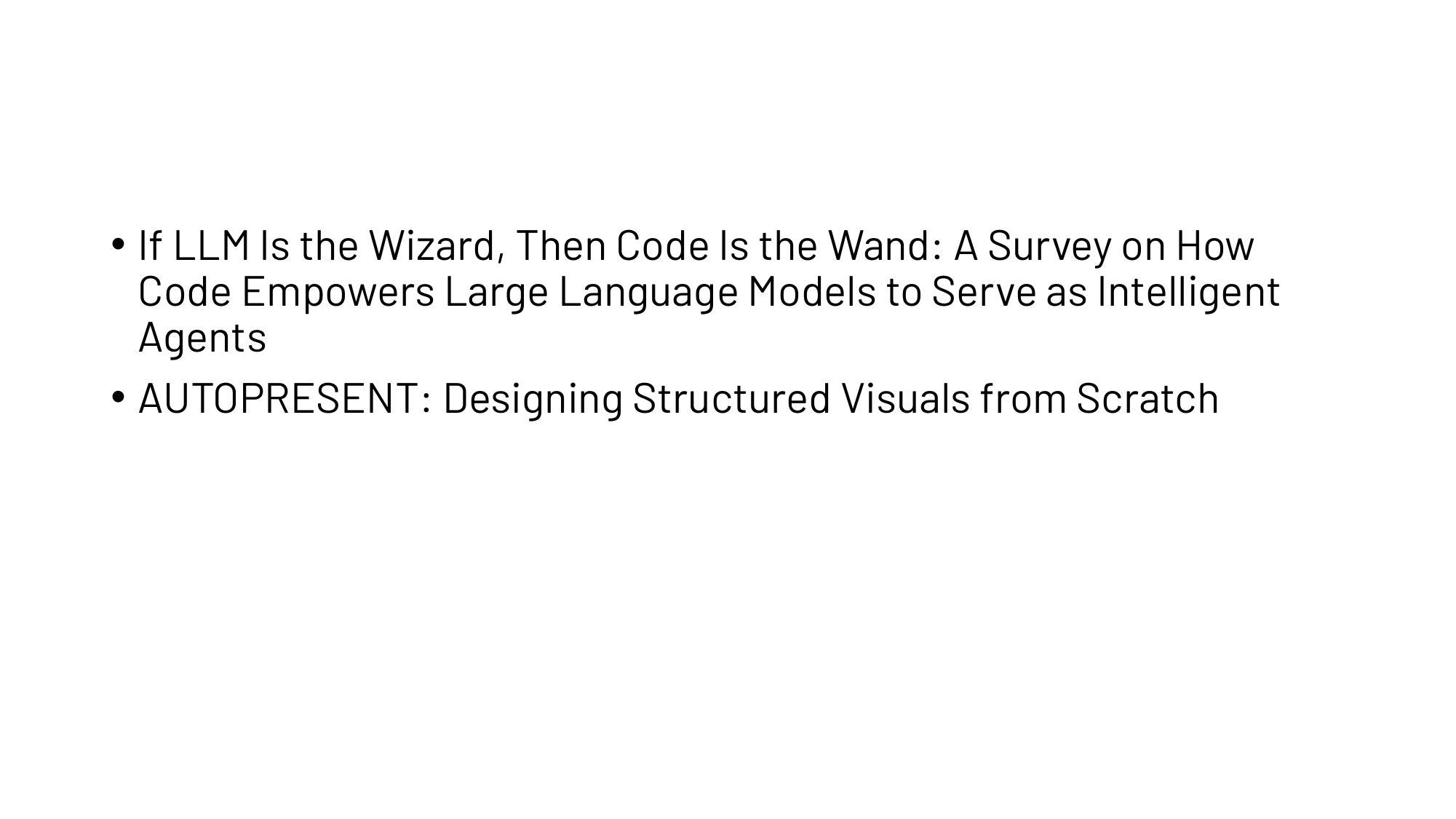

#
If LLM Is the Wizard, Then Code Is the Wand: A Survey on How Code Empowers Large Language Models to Serve as Intelligent Agents
AUTOPRESENT: Designing Structured Visuals from Scratch